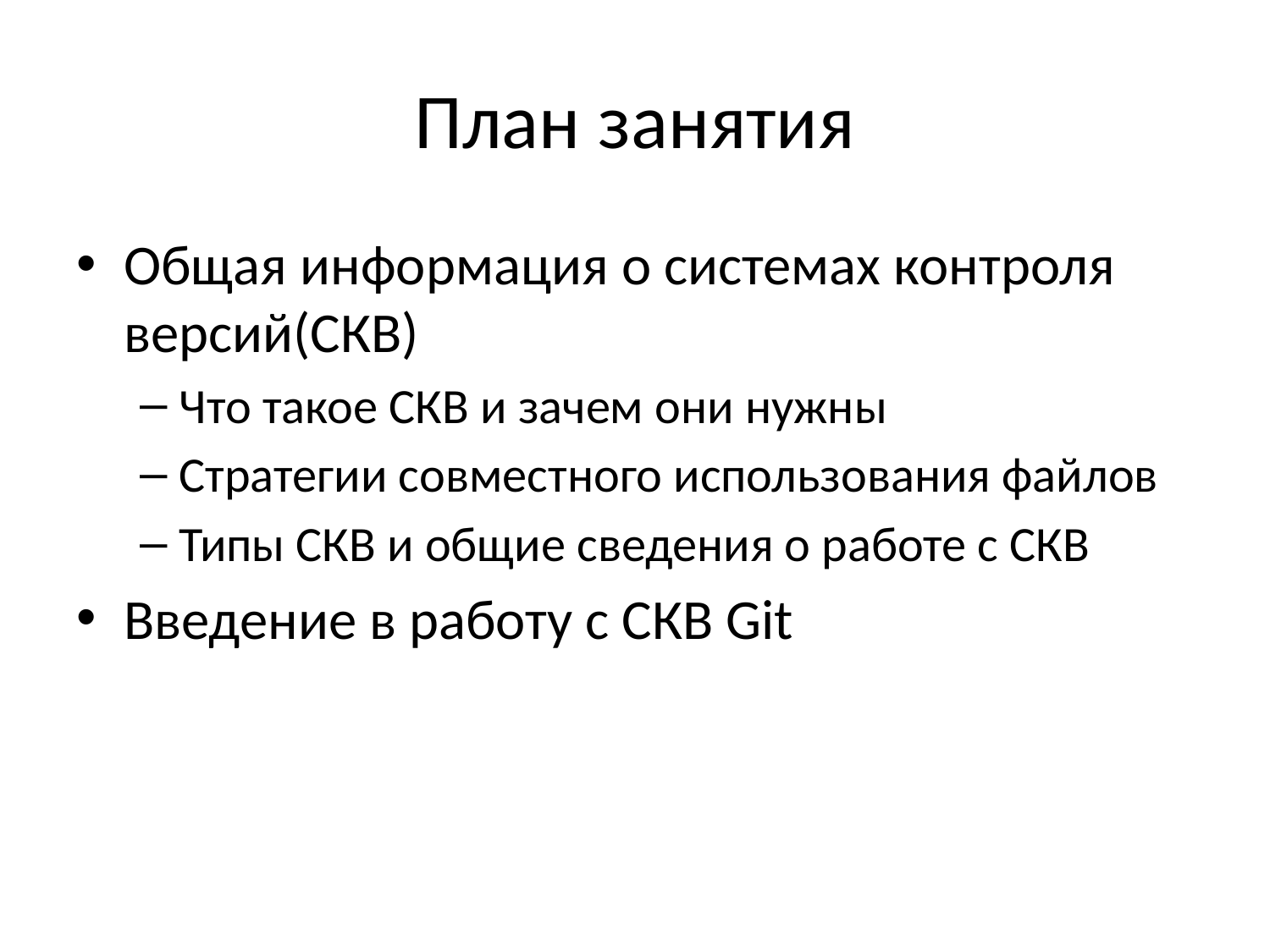

# План занятия
Общая информация о системах контроля версий(СКВ)
Что такое СКВ и зачем они нужны
Стратегии совместного использования файлов
Типы СКВ и общие сведения о работе с СКВ
Введение в работу с СКВ Git